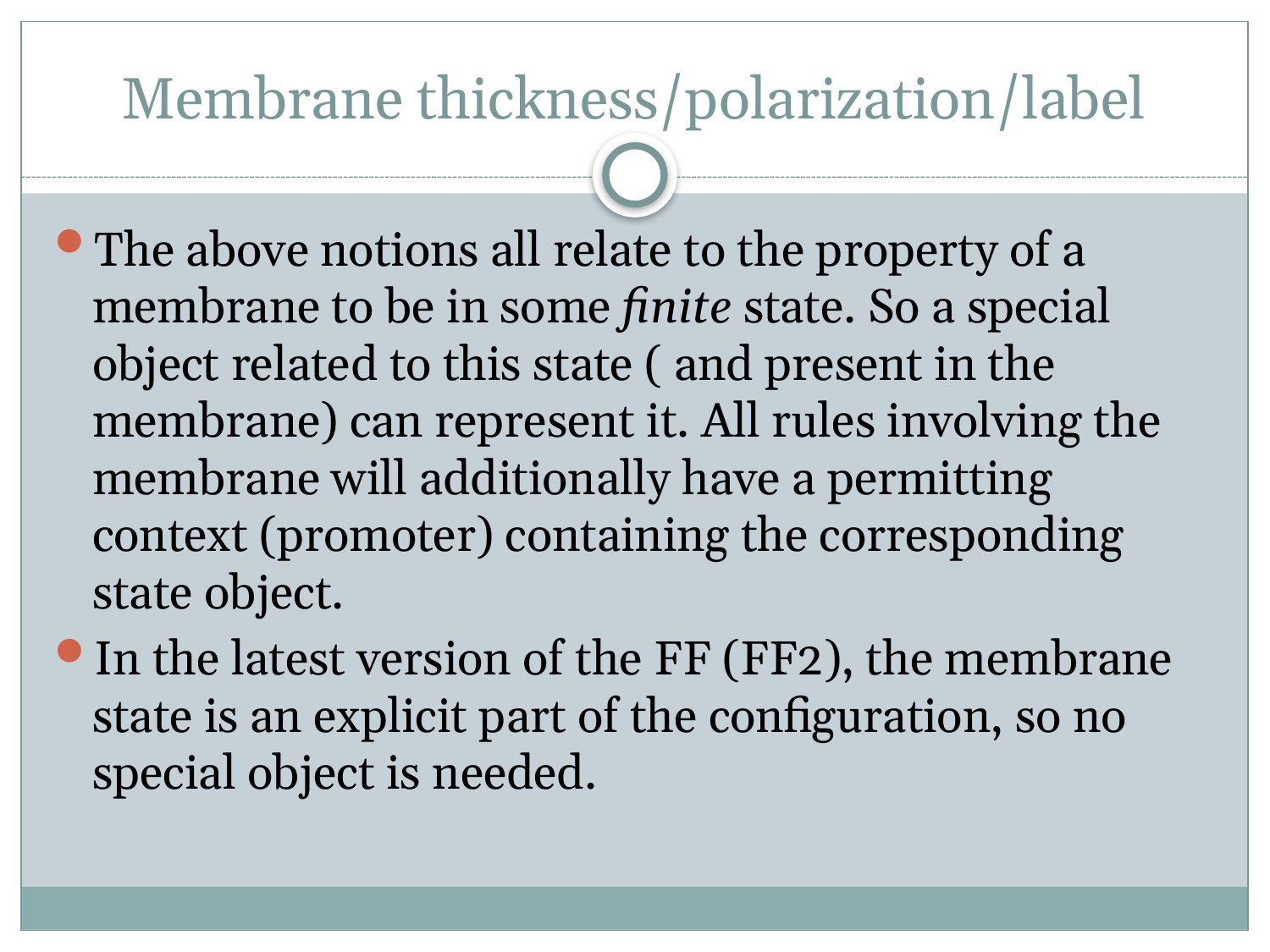

# Membrane thickness/polarization/label
The above notions all relate to the property of a membrane to be in some finite state. So a special object related to this state ( and present in the membrane) can represent it. All rules involving the membrane will additionally have a permitting context (promoter) containing the corresponding state object.
In the latest version of the FF (FF2), the membrane state is an explicit part of the configuration, so no special object is needed.